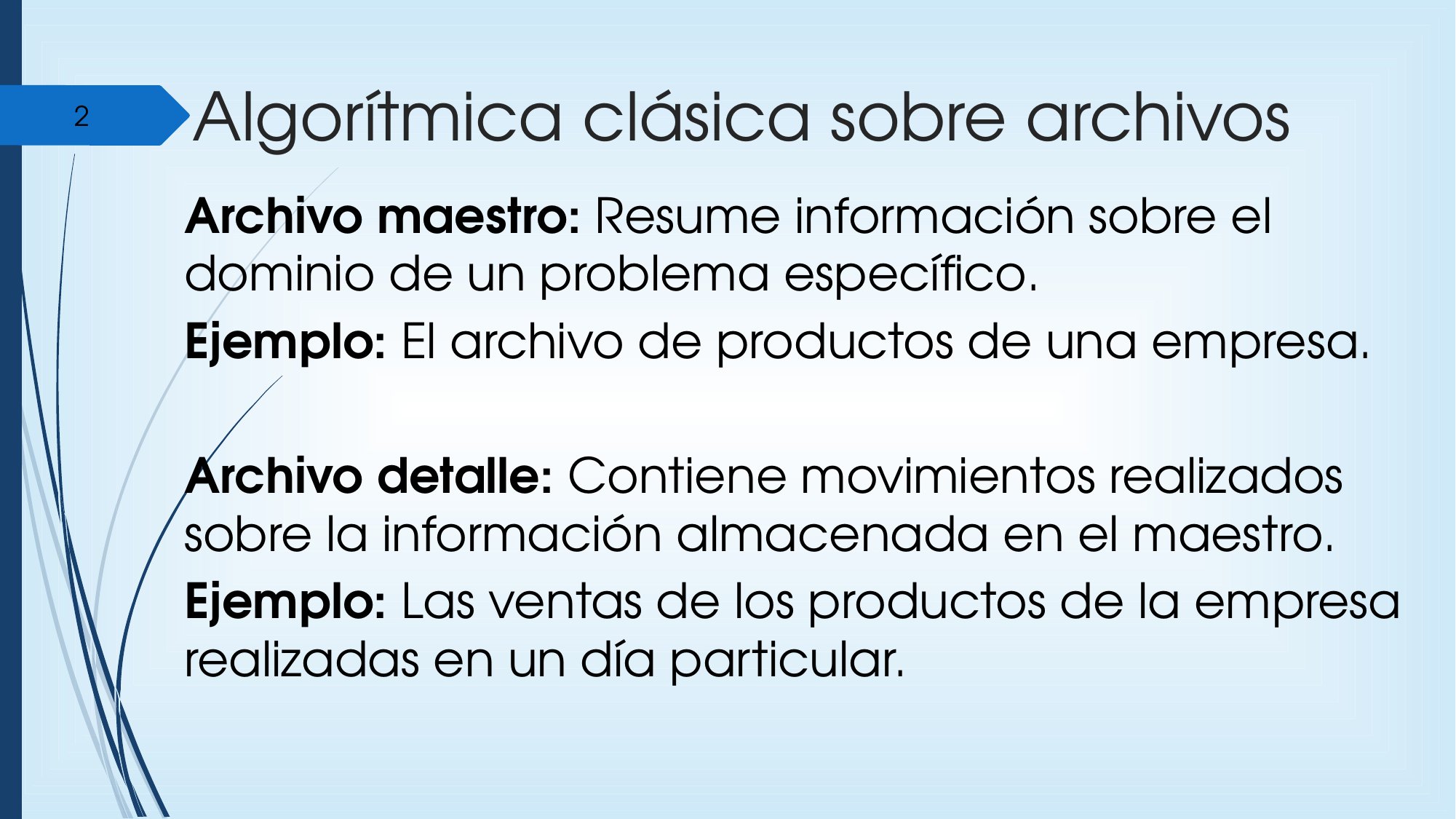

Algorítmica clásica sobre archivos
2
Archivo maestro: Resume información sobre el dominio de un problema específico.
Ejemplo: El archivo de productos de una empresa.

Archivo detalle: Contiene movimientos realizados sobre la información almacenada en el maestro.
Ejemplo: Las ventas de los productos de la empresa realizadas en un día particular.